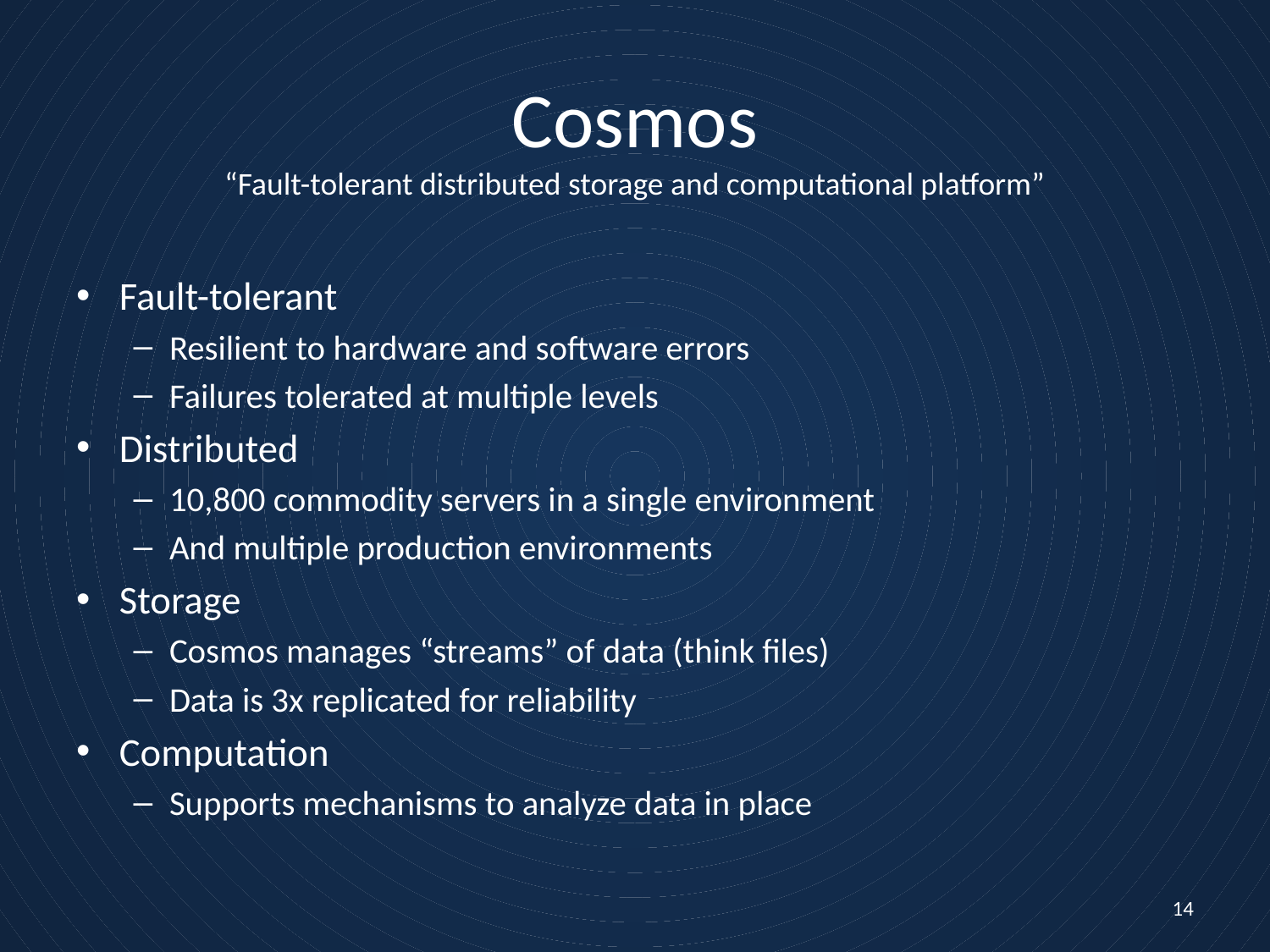

# Cosmos “Fault-tolerant distributed storage and computational platform”
Fault-tolerant
Resilient to hardware and software errors
Failures tolerated at multiple levels
Distributed
10,800 commodity servers in a single environment
And multiple production environments
Storage
Cosmos manages “streams” of data (think files)
Data is 3x replicated for reliability
Computation
Supports mechanisms to analyze data in place
14